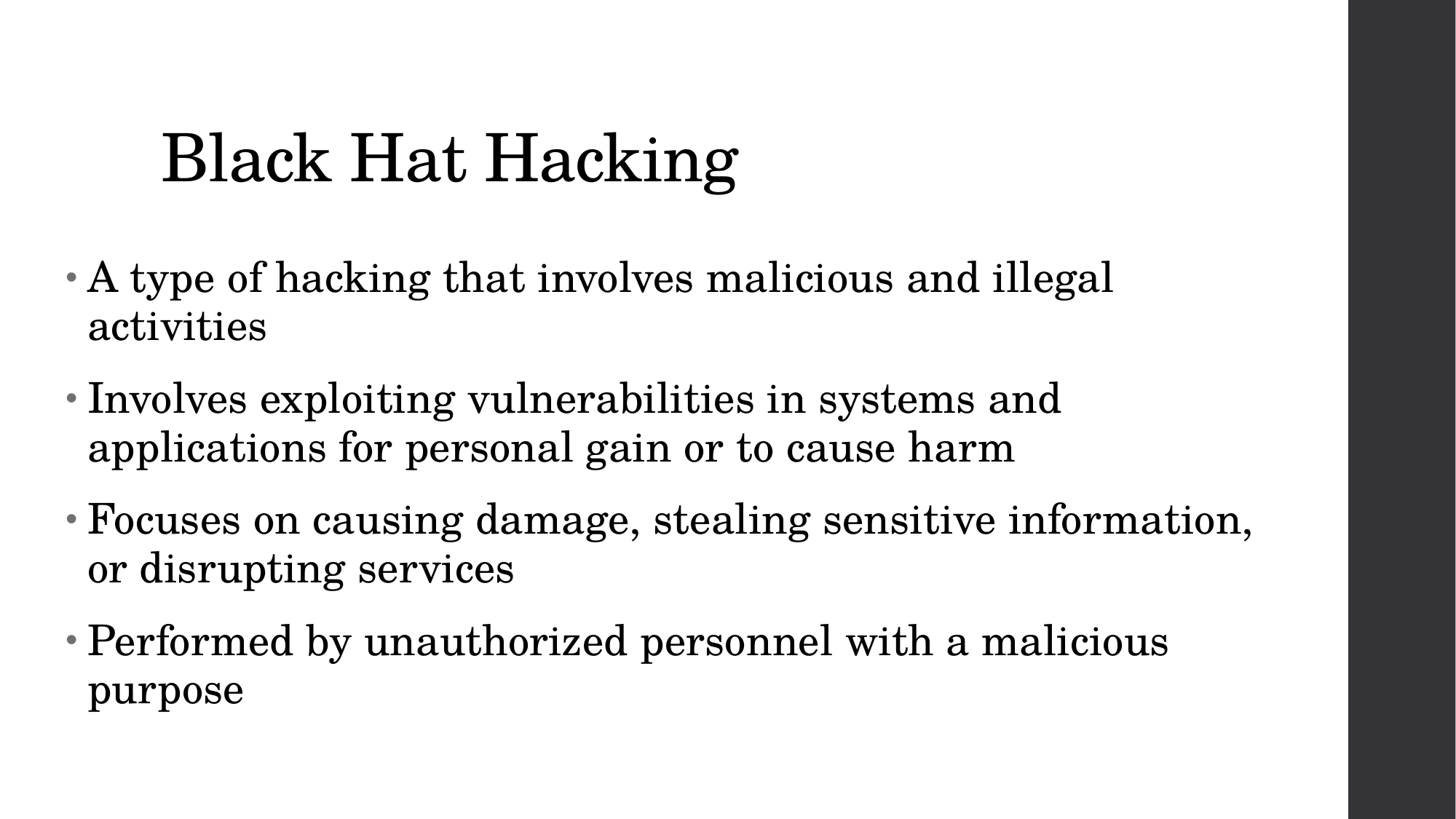

# Black Hat Hacking

A type of hacking that involves malicious and illegal activities
Involves exploiting vulnerabilities in systems and applications for personal gain or to cause harm
Focuses on causing damage, stealing sensitive information, or disrupting services
Performed by unauthorized personnel with a malicious purpose